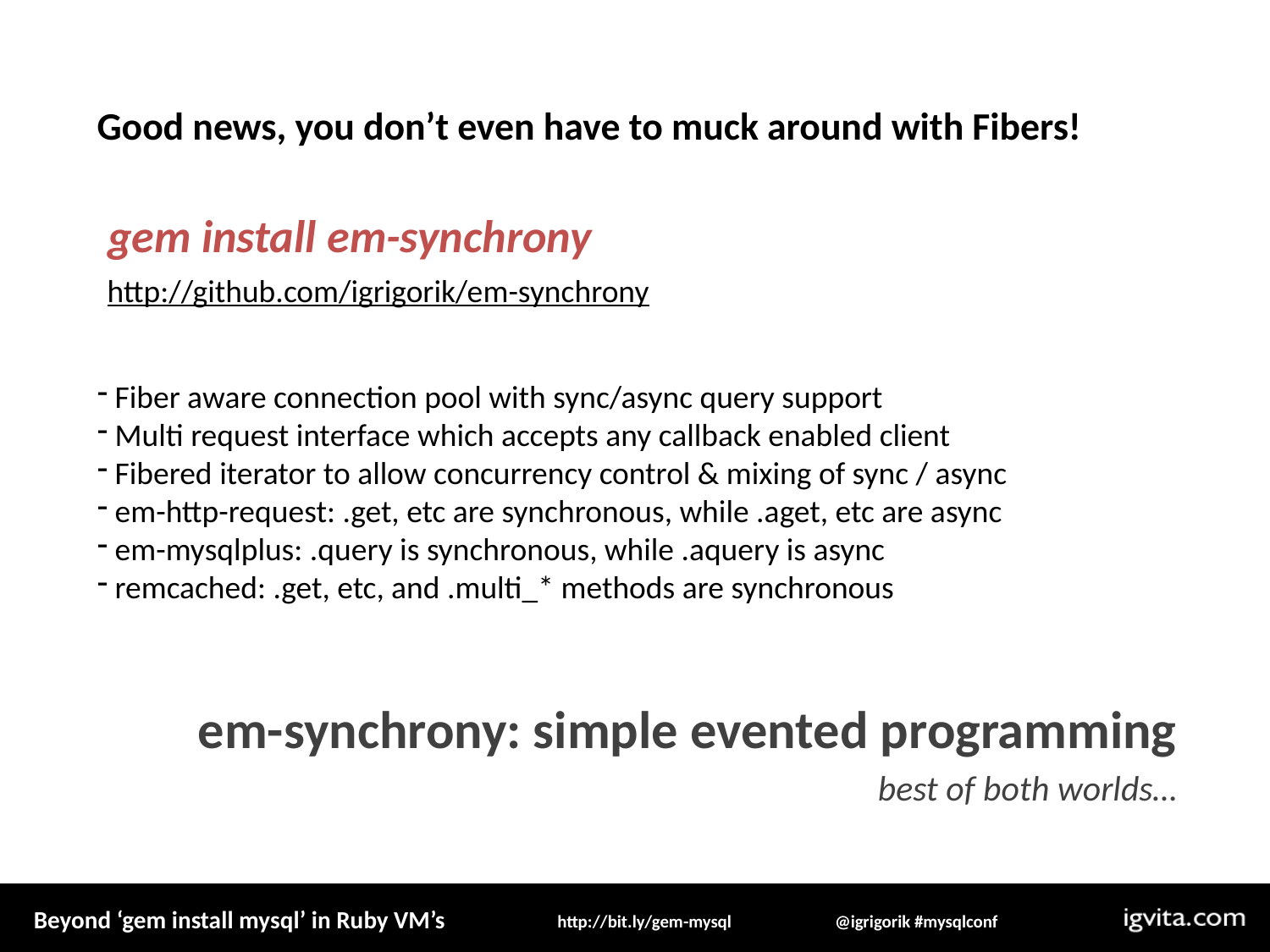

Good news, you don’t even have to muck around with Fibers!
gem install em-synchrony
http://github.com/igrigorik/em-synchrony
 Fiber aware connection pool with sync/async query support
 Multi request interface which accepts any callback enabled client
 Fibered iterator to allow concurrency control & mixing of sync / async
 em-http-request: .get, etc are synchronous, while .aget, etc are async
 em-mysqlplus: .query is synchronous, while .aquery is async
 remcached: .get, etc, and .multi_* methods are synchronous
em-synchrony: simple evented programming
best of both worlds…